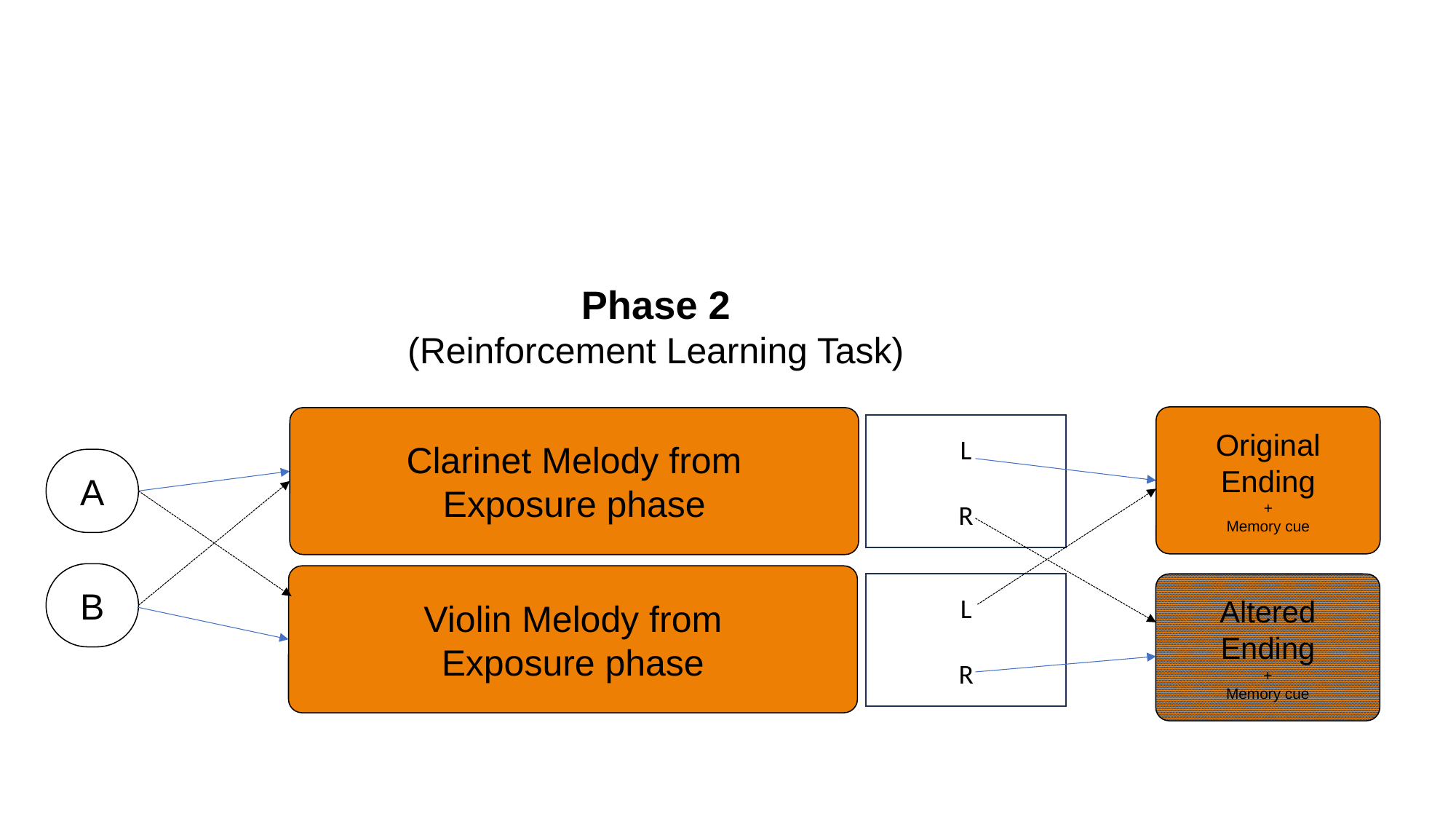

Phase 2
(Reinforcement Learning Task)
Original Ending +
Memory cue
Clarinet Melody from
Exposure phase
L

R
A
B
Violin Melody from
Exposure phase
Altered Ending
+
Memory cue
L

R